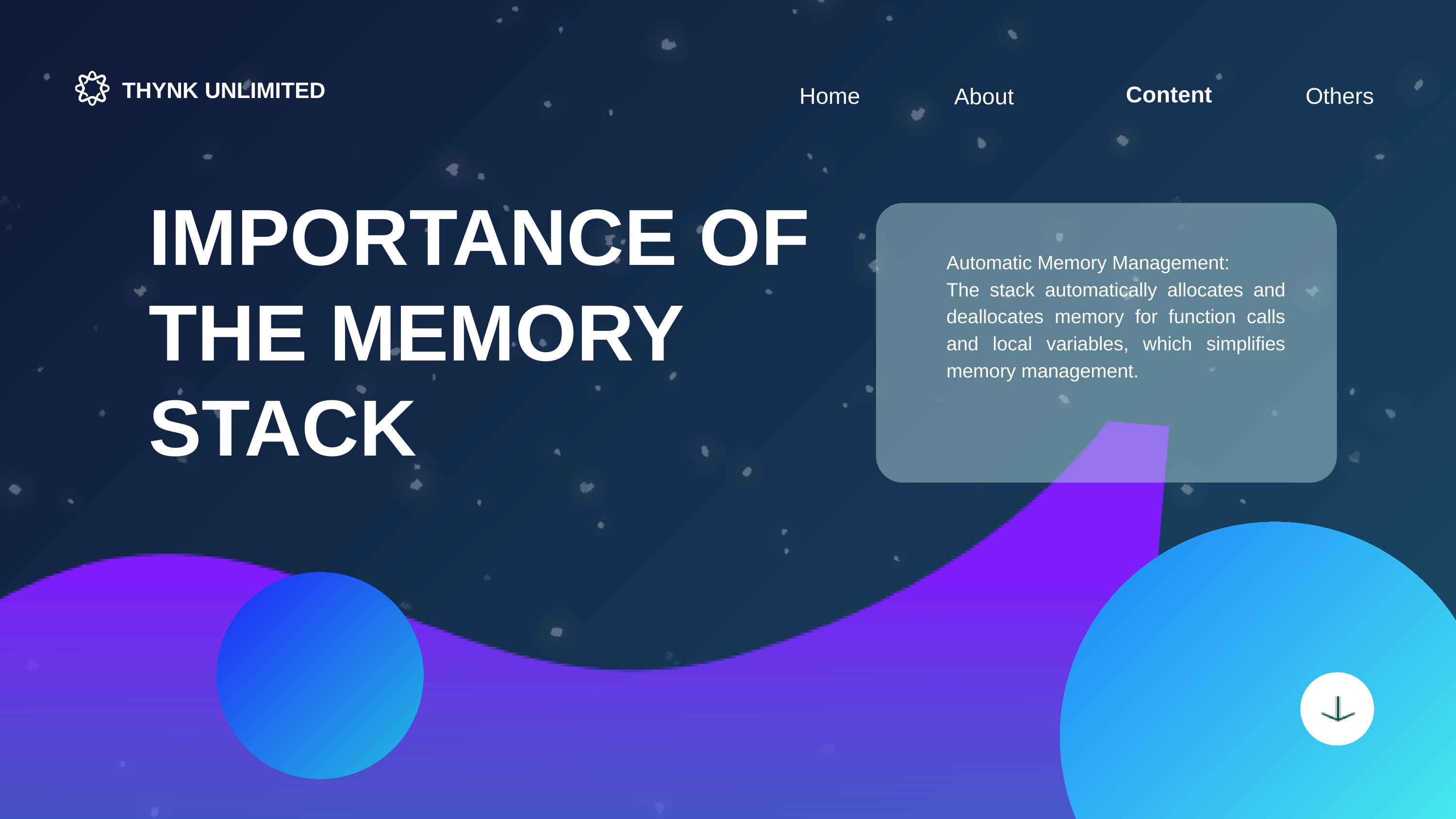

THYNK UNLIMITED
Content
Home
Others
About
IMPORTANCE OF THE MEMORY STACK

Automatic Memory Management:
The stack automatically allocates and deallocates memory for function calls and local variables, which simplifies memory management.